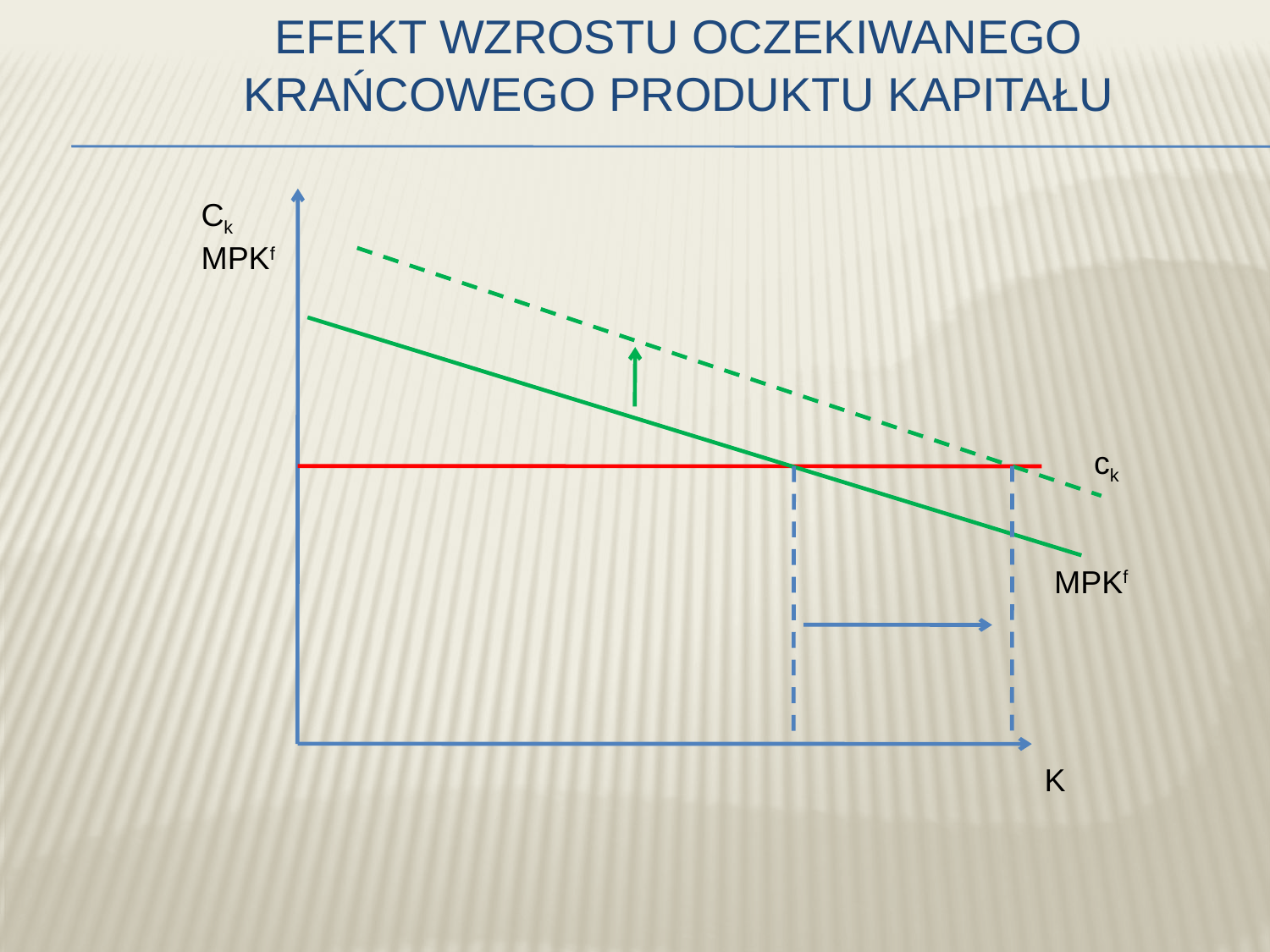

# Efekt wzrostu oczekiwanego krańcowego produktu kapitału
Ck
MPKf
ck
MPKf
K